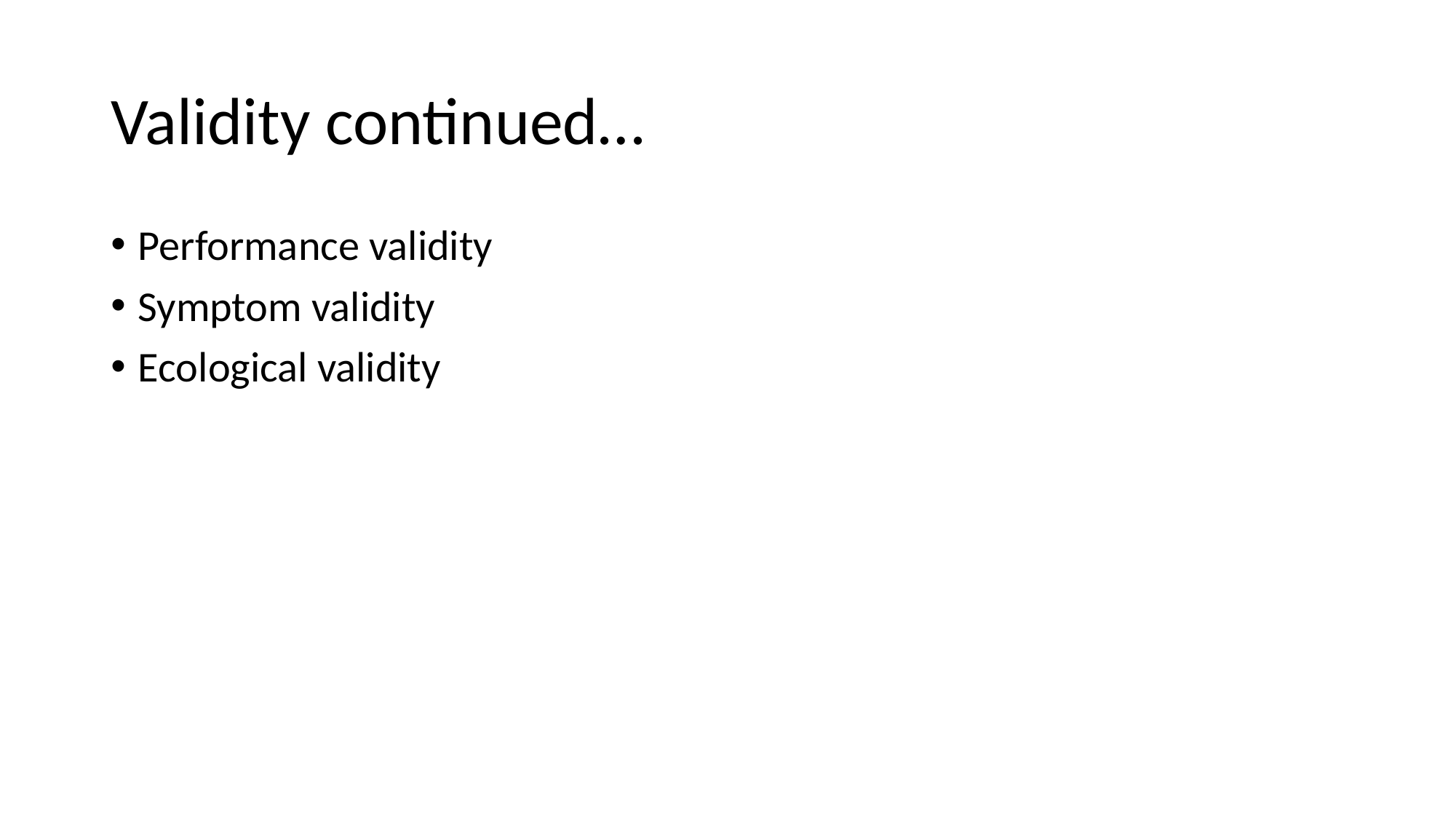

# Validity continued…
Performance validity
Symptom validity
Ecological validity